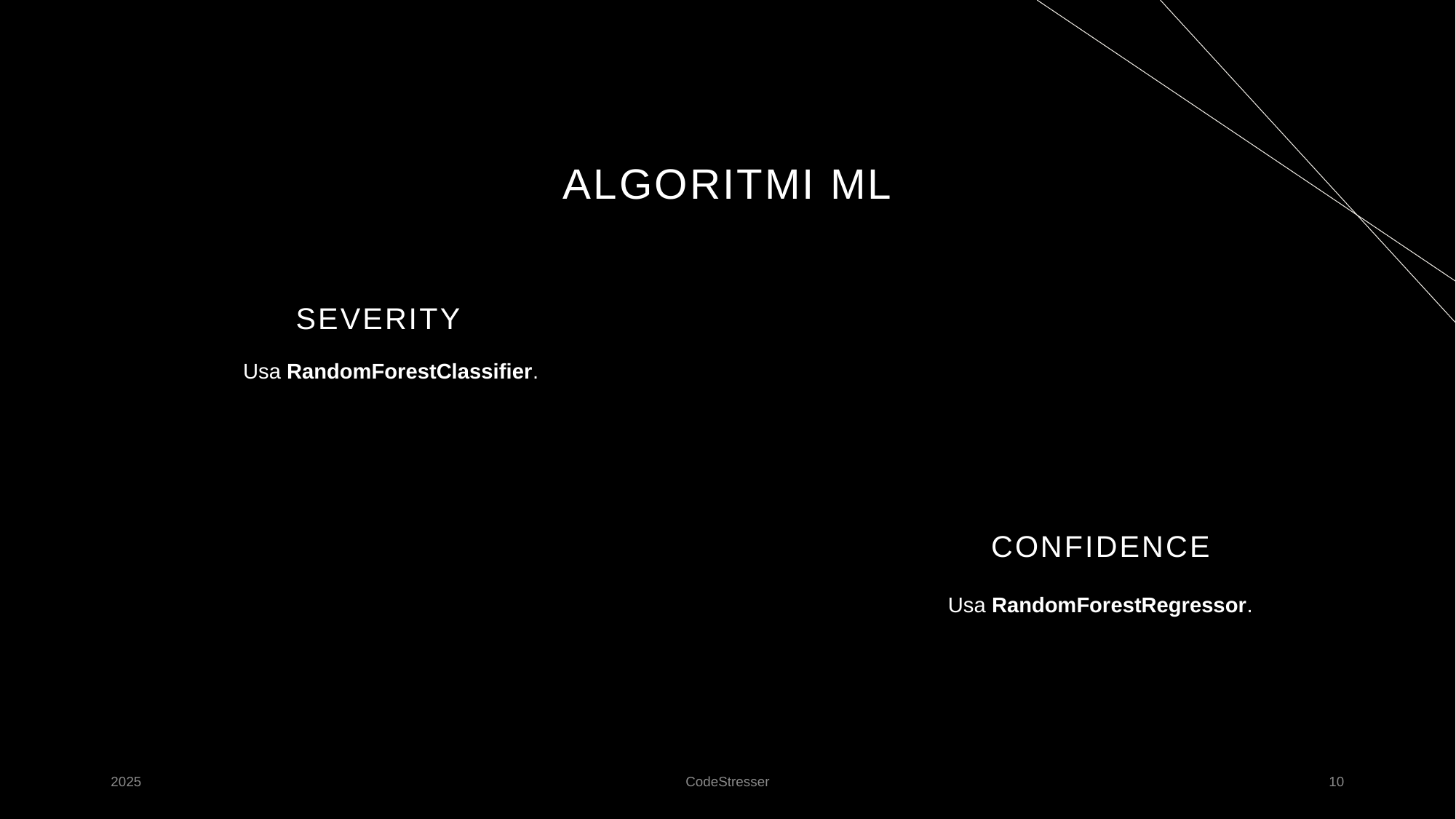

# Algoritmi ml

SEVERITY
Usa RandomForestClassifier.

CONFIDENCE

Usa RandomForestRegressor.
2025
CodeStresser
10